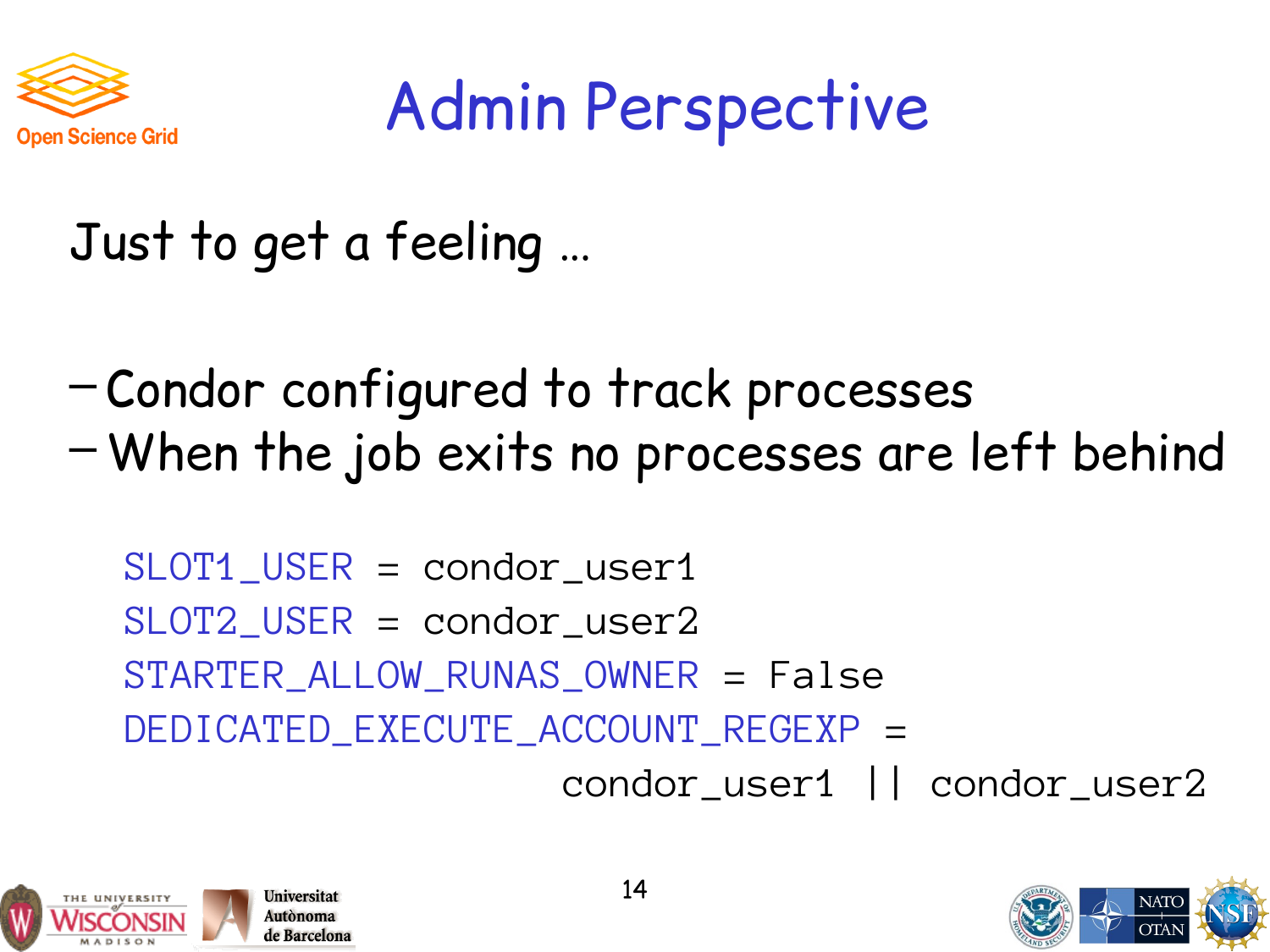

# Admin Perspective
Just to get a feeling …

Condor configured to track processes
When the job exits no processes are left behind

SLOT1_USER = condor_user1
SLOT2_USER = condor_user2
STARTER_ALLOW_RUNAS_OWNER = False
DEDICATED_EXECUTE_ACCOUNT_REGEXP =
                   condor_user1 || condor_user2

14